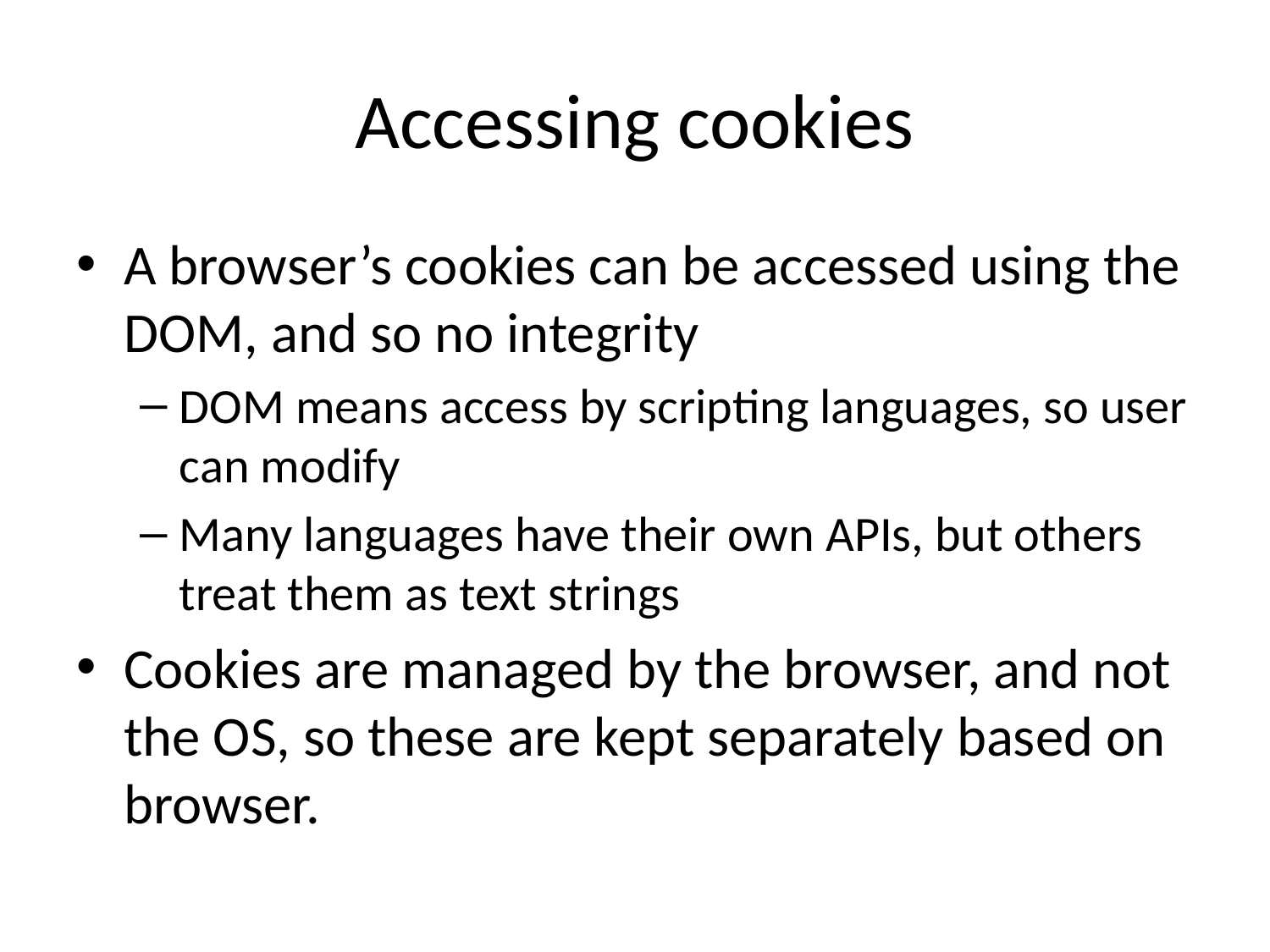

# Accessing cookies
A browser’s cookies can be accessed using the DOM, and so no integrity
DOM means access by scripting languages, so user can modify
Many languages have their own APIs, but others treat them as text strings
Cookies are managed by the browser, and not the OS, so these are kept separately based on browser.